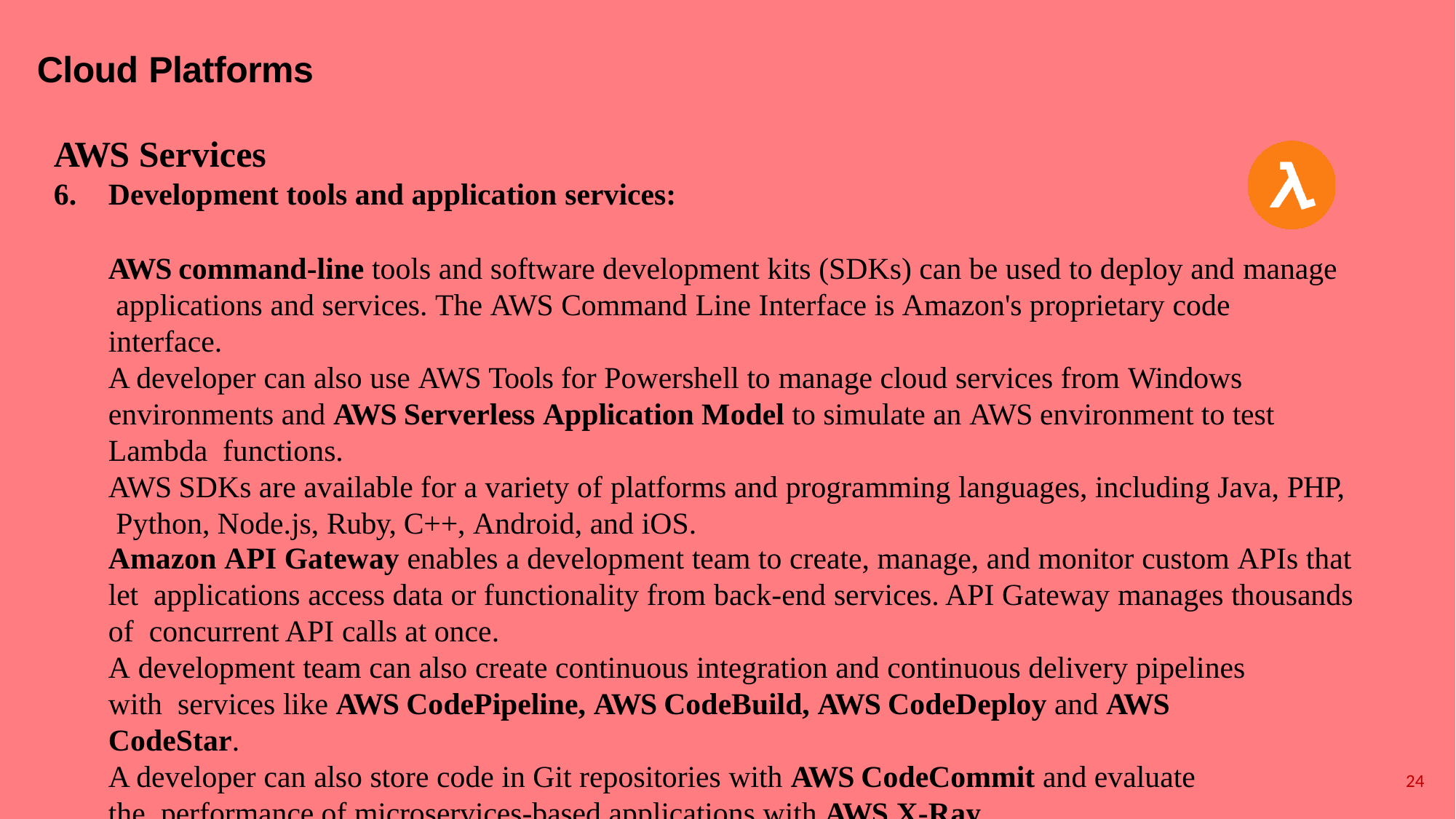

# Cloud Platforms
AWS Services
6.	Development tools and application services:

AWS command-line tools and software development kits (SDKs) can be used to deploy and manage  applications and services. The AWS Command Line Interface is Amazon's proprietary code interface.
A developer can also use AWS Tools for Powershell to manage cloud services from Windows  environments and AWS Serverless Application Model to simulate an AWS environment to test Lambda  functions.
AWS SDKs are available for a variety of platforms and programming languages, including Java, PHP,  Python, Node.js, Ruby, C++, Android, and iOS.

Amazon API Gateway enables a development team to create, manage, and monitor custom APIs that let  applications access data or functionality from back-end services. API Gateway manages thousands of  concurrent API calls at once.
A development team can also create continuous integration and continuous delivery pipelines with  services like AWS CodePipeline, AWS CodeBuild, AWS CodeDeploy and AWS CodeStar.
A developer can also store code in Git repositories with AWS CodeCommit and evaluate the  performance of microservices-based applications with AWS X-Ray.
24